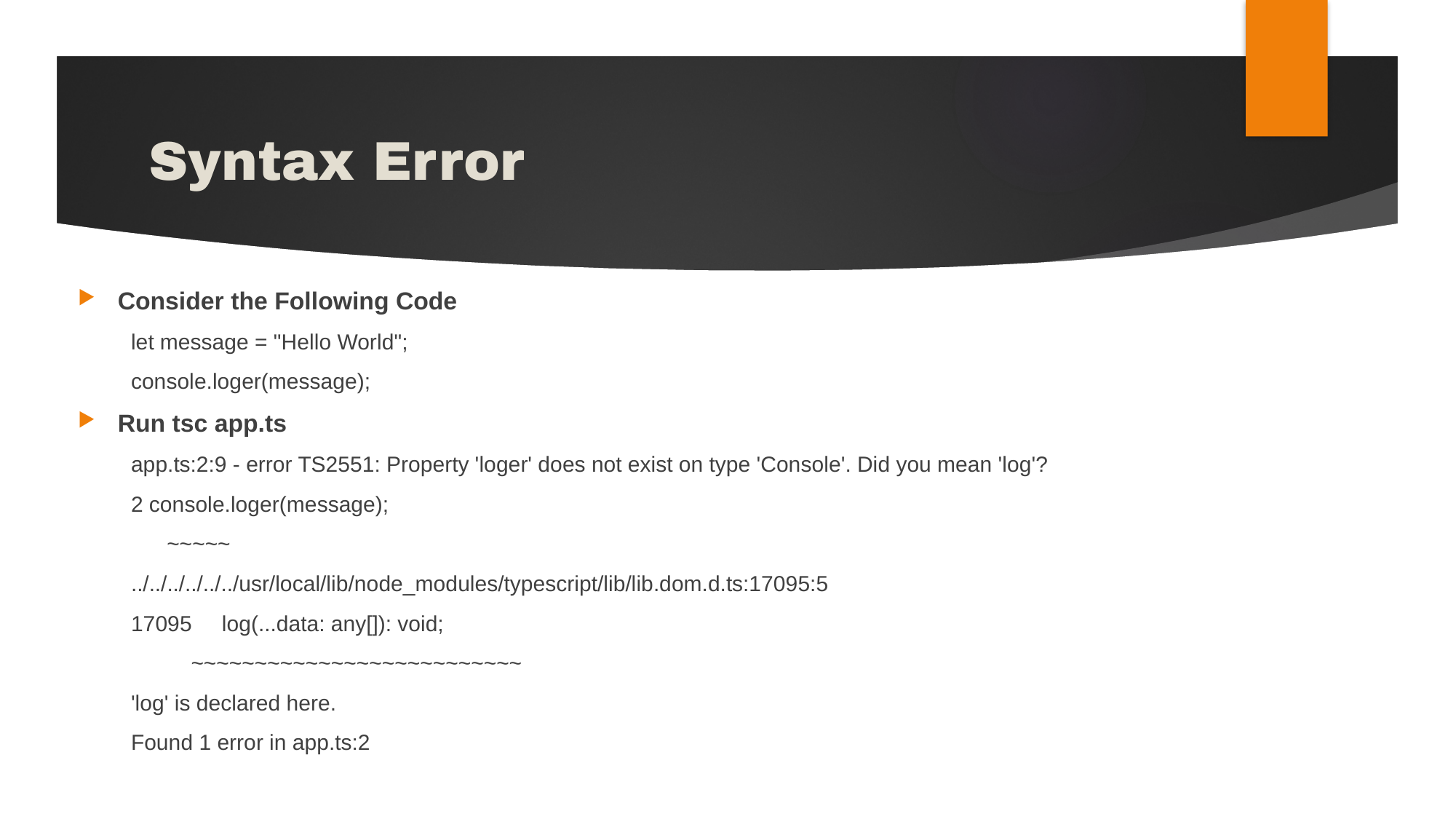

# Syntax Error
Consider the Following Code
let message = "Hello World";
console.loger(message);
Run tsc app.ts
app.ts:2:9 - error TS2551: Property 'loger' does not exist on type 'Console'. Did you mean 'log'?
	2 console.loger(message);
      ~~~~~
	../../../../../../usr/local/lib/node_modules/typescript/lib/lib.dom.d.ts:17095:5
	17095     log(...data: any[]): void;
          ~~~~~~~~~~~~~~~~~~~~~~~~~~
	'log' is declared here.
	Found 1 error in app.ts:2